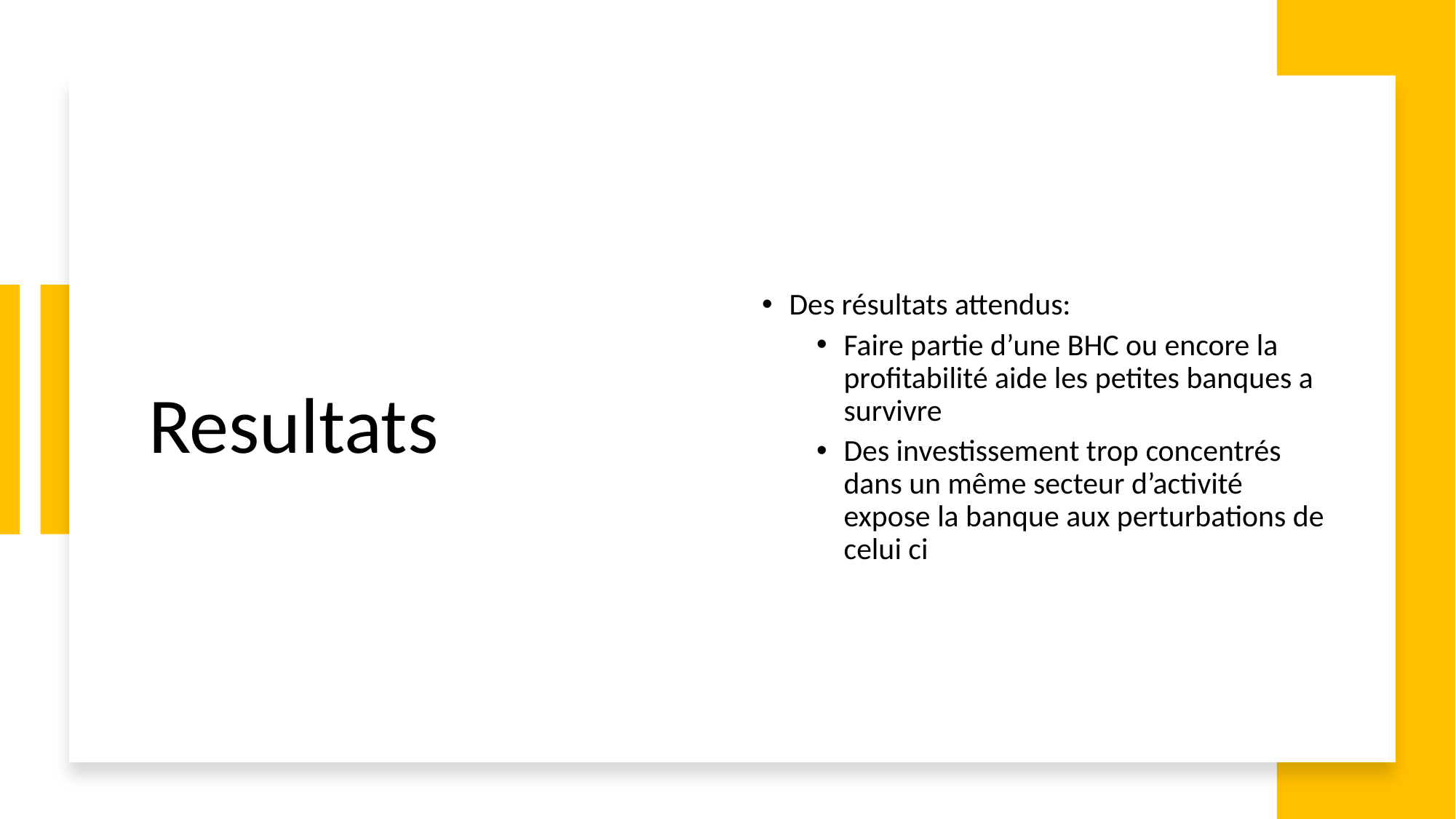

# Resultats
Des résultats attendus:
Faire partie d’une BHC ou encore la profitabilité aide les petites banques a survivre
Des investissement trop concentrés dans un même secteur d’activité expose la banque aux perturbations de celui ci